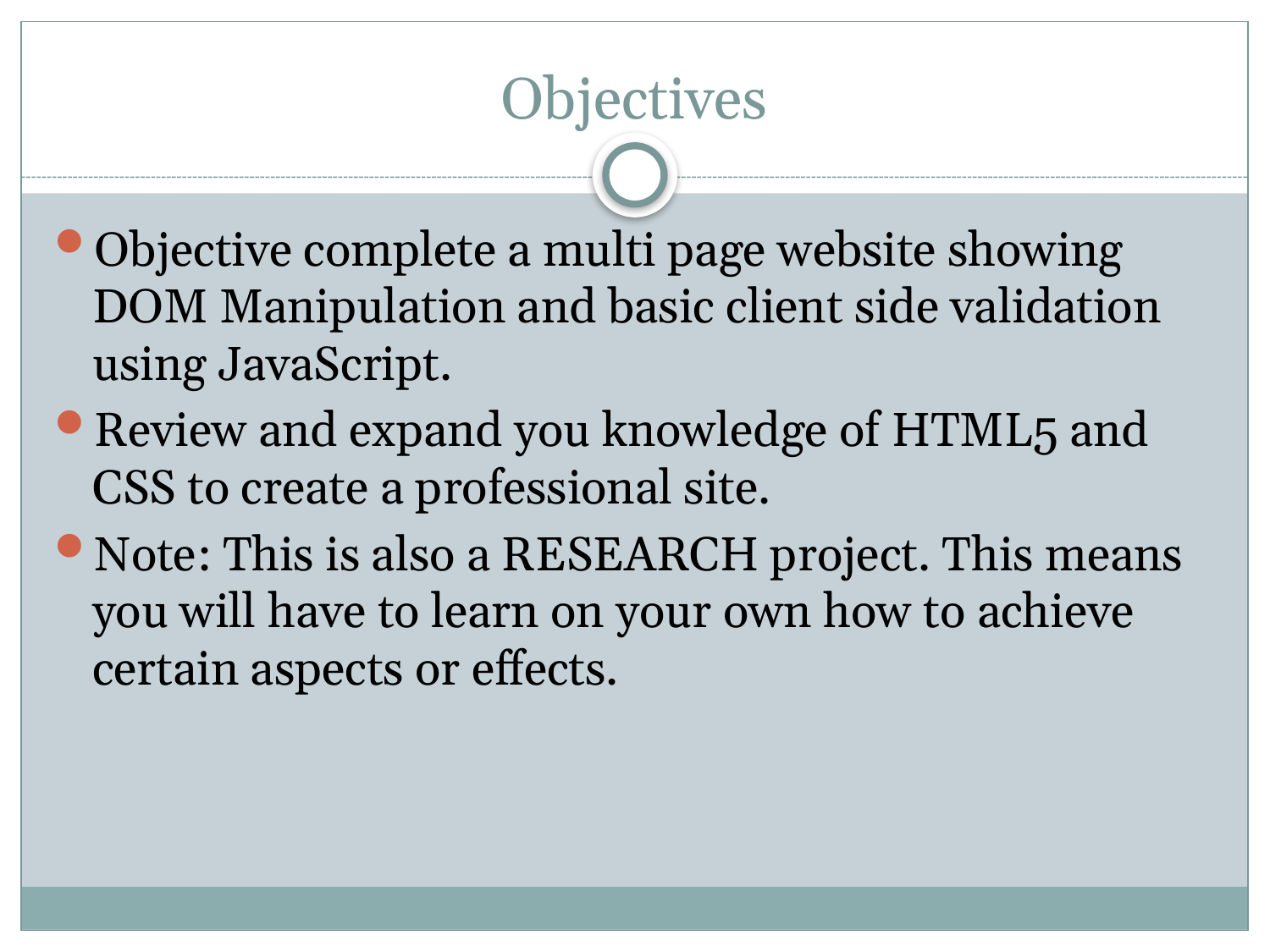

# Objectives
Objective complete a multi page website showing DOM Manipulation and basic client side validation using JavaScript.
Review and expand you knowledge of HTML5 and CSS to create a professional site.
Note: This is also a RESEARCH project. This means you will have to learn on your own how to achieve certain aspects or effects.